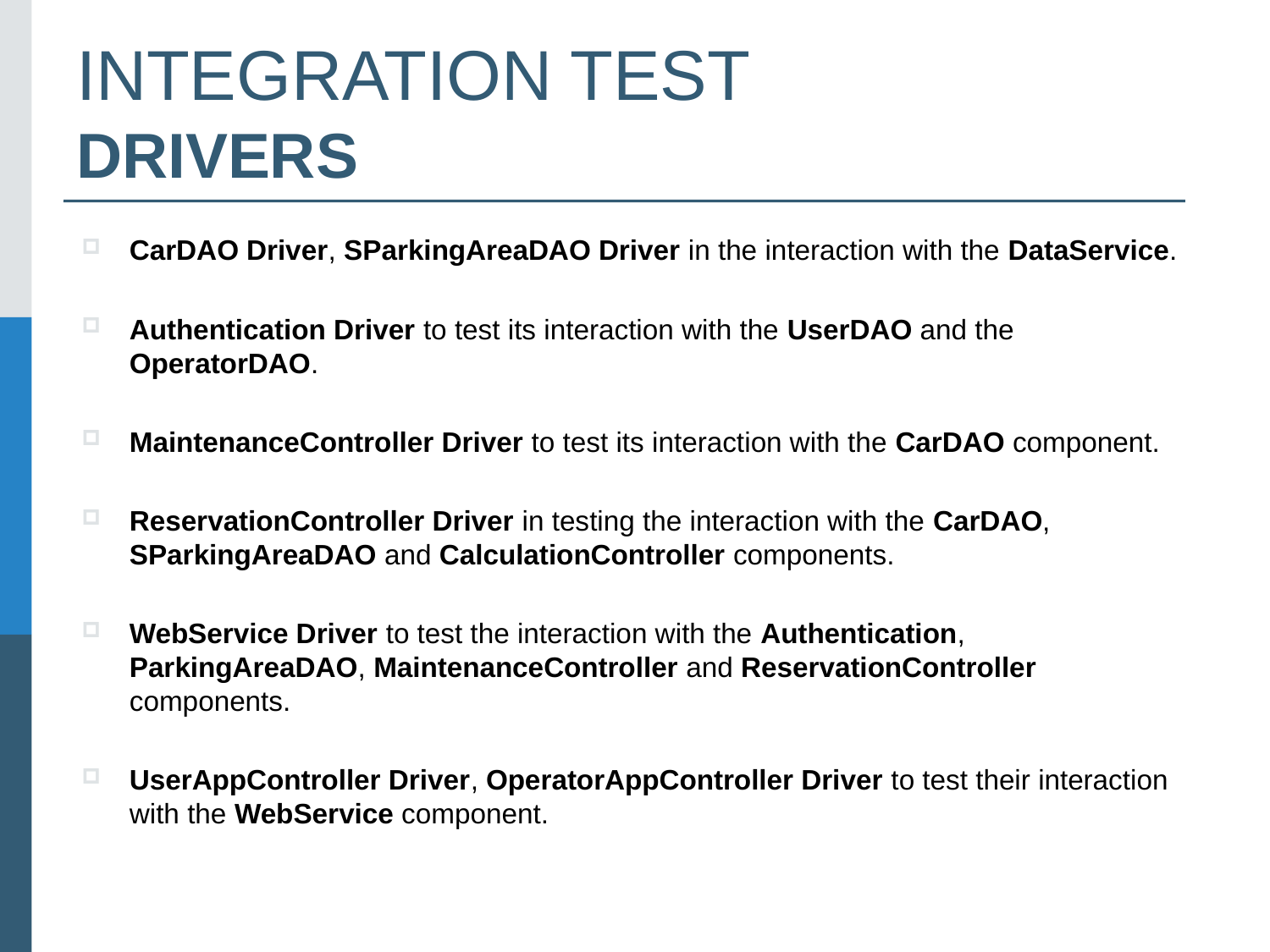

# INTEGRATION TEST DRIVERS
CarDAO Driver, SParkingAreaDAO Driver in the interaction with the DataService.

Authentication Driver to test its interaction with the UserDAO and the OperatorDAO.

MaintenanceController Driver to test its interaction with the CarDAO component.

ReservationController Driver in testing the interaction with the CarDAO, SParkingAreaDAO and CalculationController components.

WebService Driver to test the interaction with the Authentication, ParkingAreaDAO, MaintenanceController and ReservationController components.

UserAppController Driver, OperatorAppController Driver to test their interaction with the WebService component.